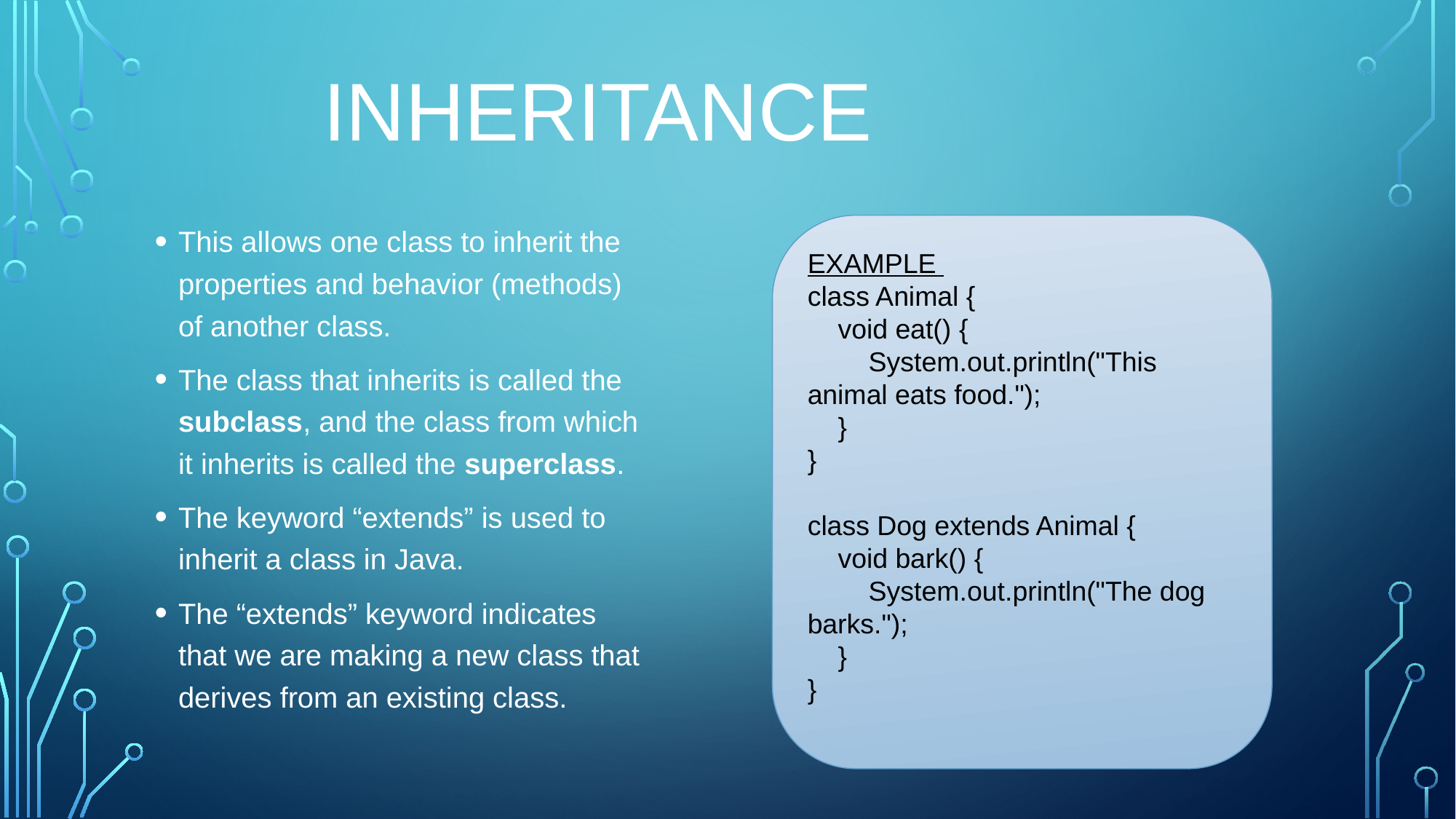

# Inheritance
This allows one class to inherit the properties and behavior (methods) of another class.
The class that inherits is called the subclass, and the class from which it inherits is called the superclass.
The keyword “extends” is used to inherit a class in Java.
The “extends” keyword indicates that we are making a new class that derives from an existing class.

EXAMPLE
class Animal {
    void eat() {
        System.out.println("This animal eats food.");
    }
}

class Dog extends Animal {
    void bark() {
        System.out.println("The dog barks.");
    }
}